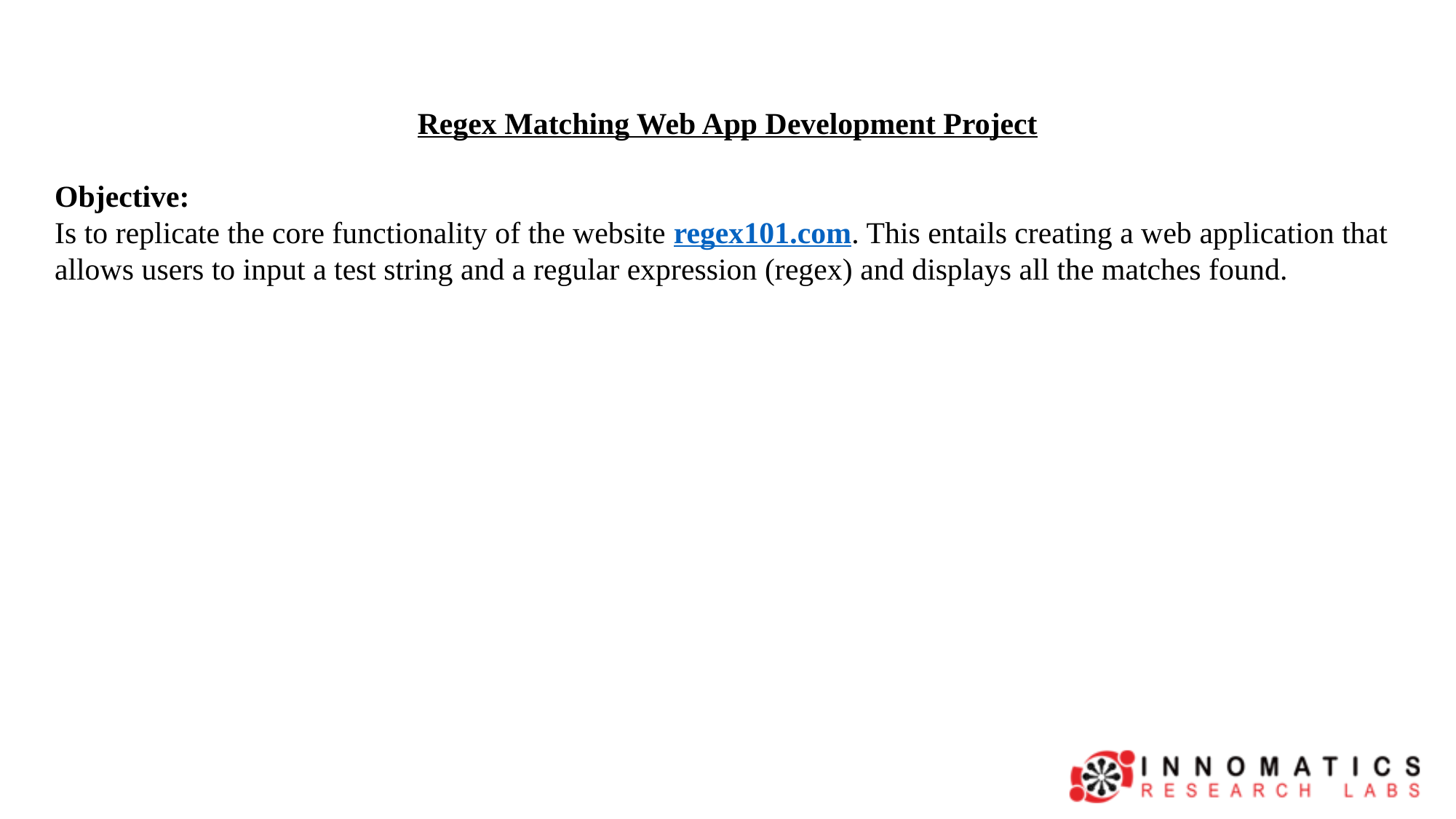

Regex Matching Web App Development Project
Objective:
Is to replicate the core functionality of the website regex101.com. This entails creating a web application that allows users to input a test string and a regular expression (regex) and displays all the matches found.